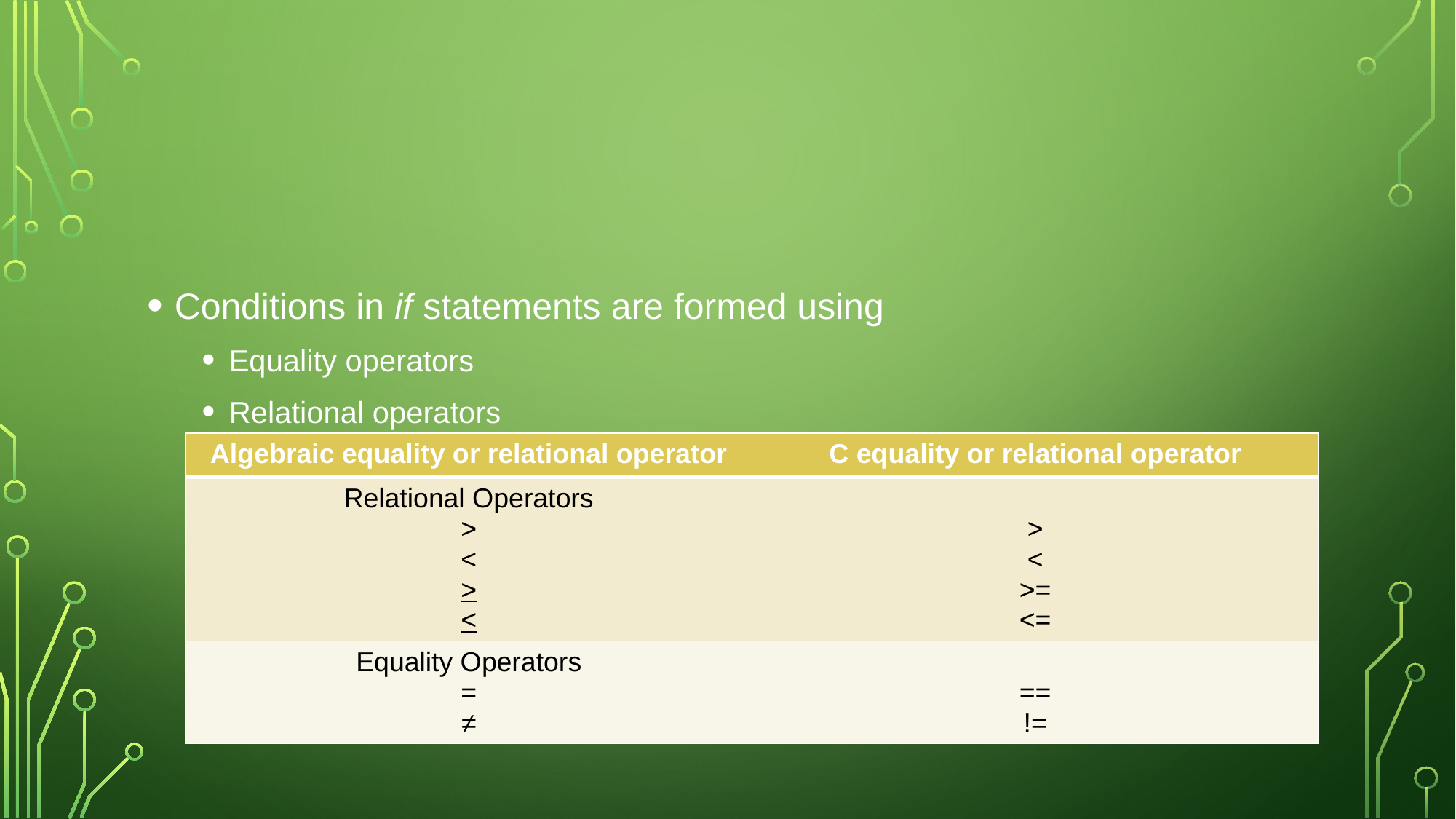

#
Conditions in if statements are formed using
Equality operators
Relational operators

| Algebraic equality or relational operator | C equality or relational operator |
| --- | --- |
| Relational Operators > < > < | > < >= <= |
| Equality Operators = ≠ | == != |